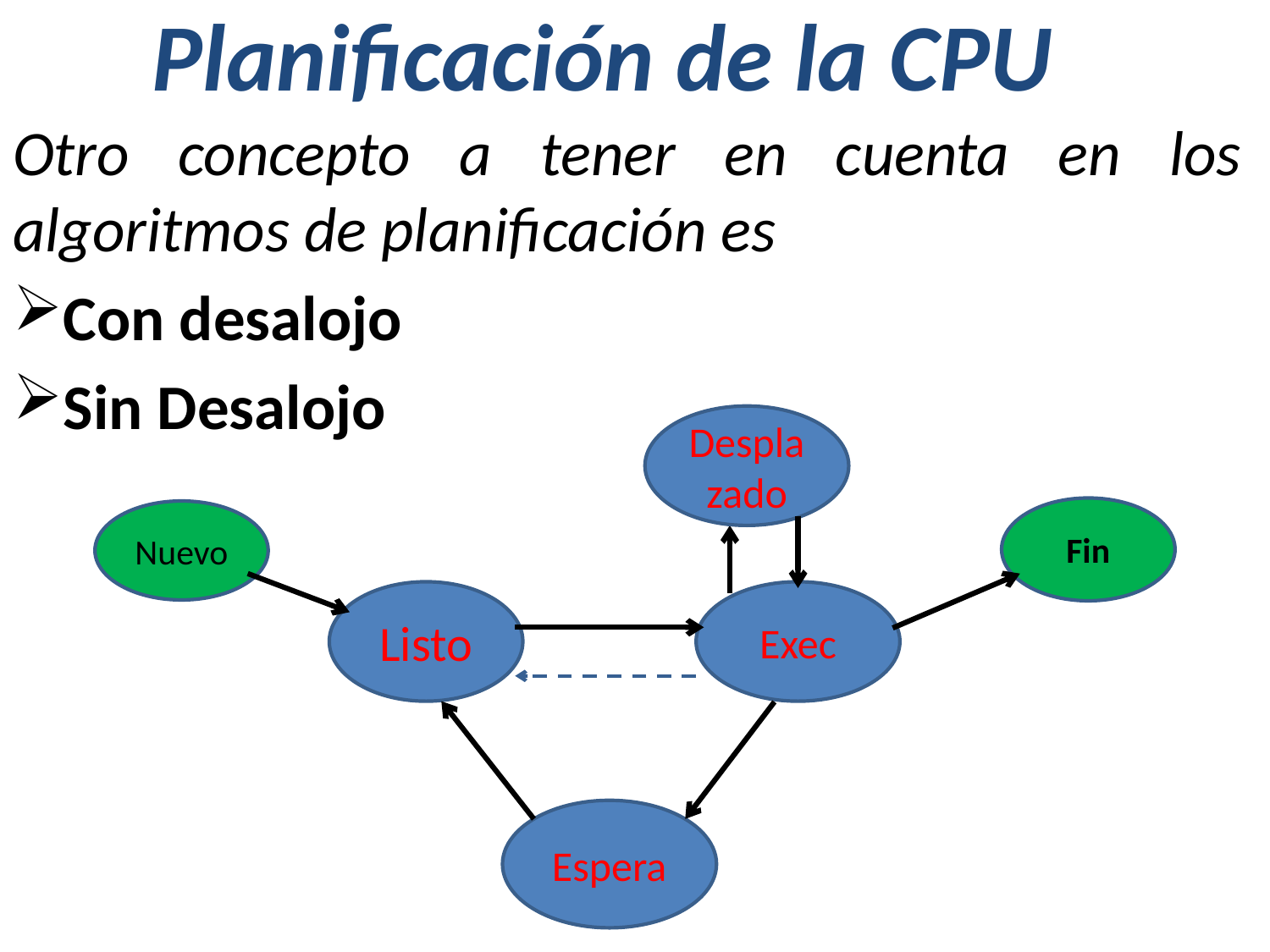

Planificación de la CPU
Otro concepto a tener en cuenta en los algoritmos de planificación es
Con desalojo
Sin Desalojo
Desplazado
Fin
Nuevo
Listo
Exec
Espera